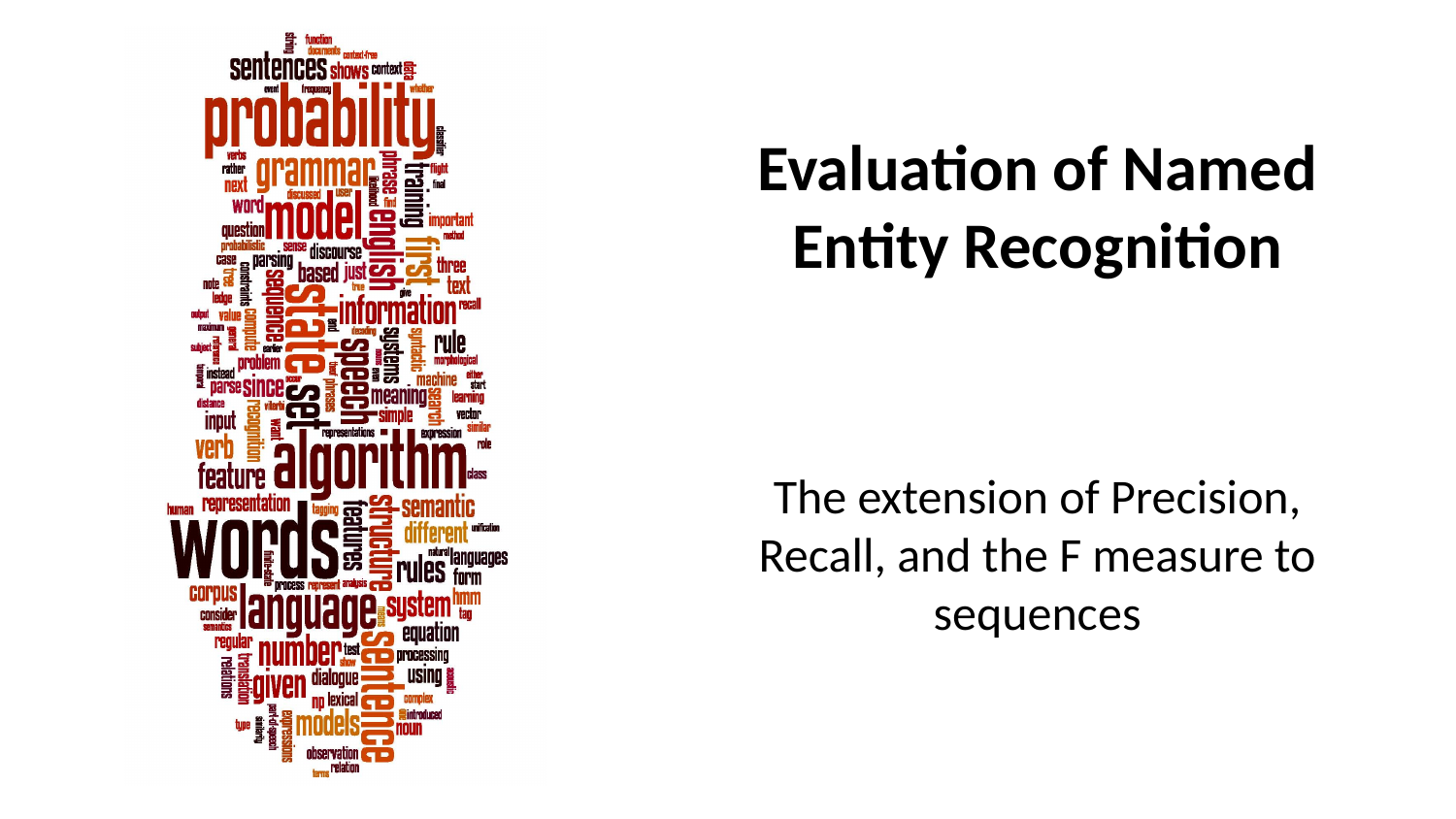

# Evaluation of Named Entity Recognition
The extension of Precision, Recall, and the F measure to sequences